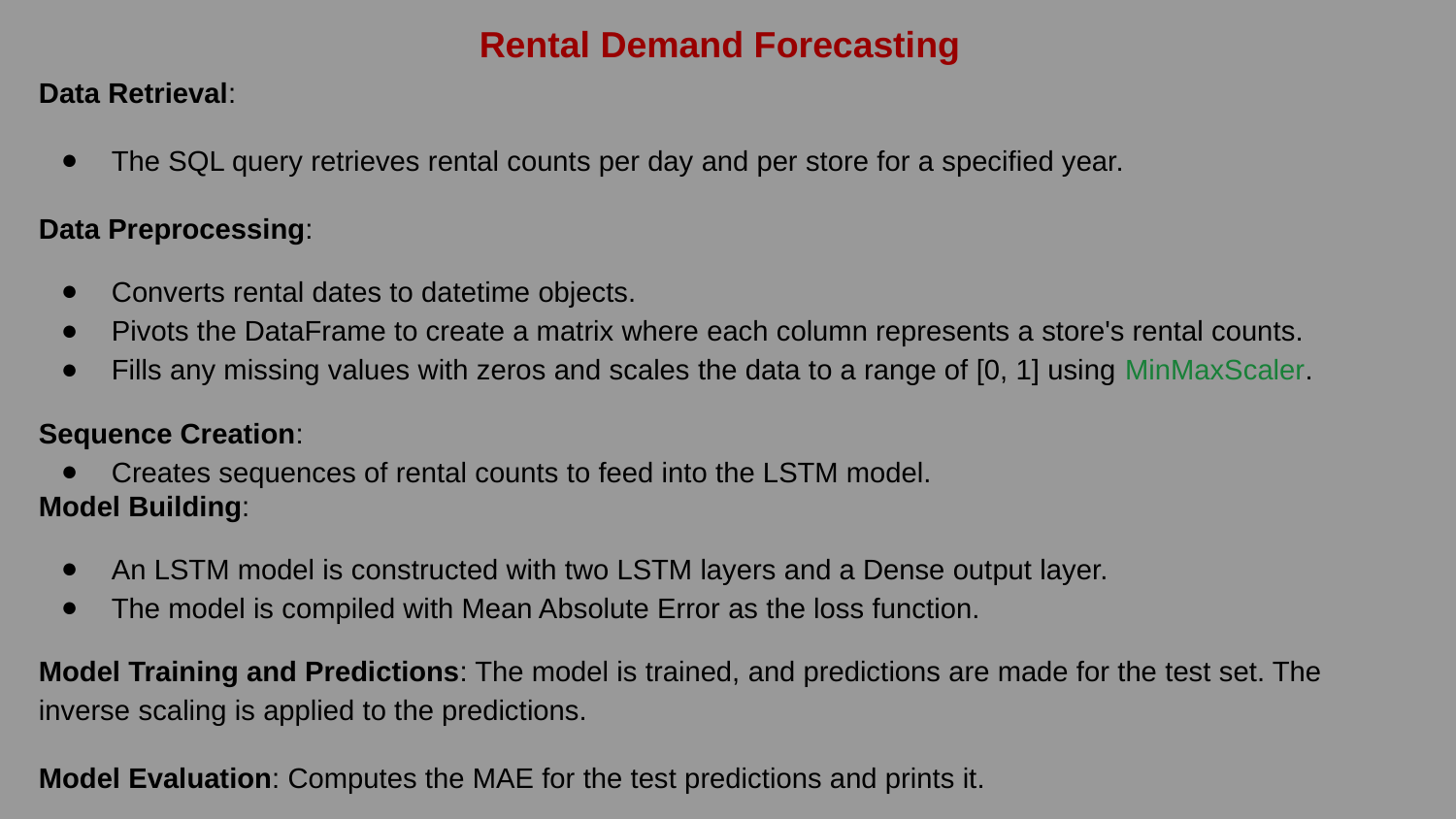

Rental Demand Forecasting
Data Retrieval:

The SQL query retrieves rental counts per day and per store for a specified year.

Data Preprocessing:
Converts rental dates to datetime objects.
Pivots the DataFrame to create a matrix where each column represents a store's rental counts.
Fills any missing values with zeros and scales the data to a range of [0, 1] using MinMaxScaler.
Sequence Creation:
Creates sequences of rental counts to feed into the LSTM model.
Model Building:
An LSTM model is constructed with two LSTM layers and a Dense output layer.
The model is compiled with Mean Absolute Error as the loss function.
Model Training and Predictions: The model is trained, and predictions are made for the test set. The inverse scaling is applied to the predictions.

Model Evaluation: Computes the MAE for the test predictions and prints it.